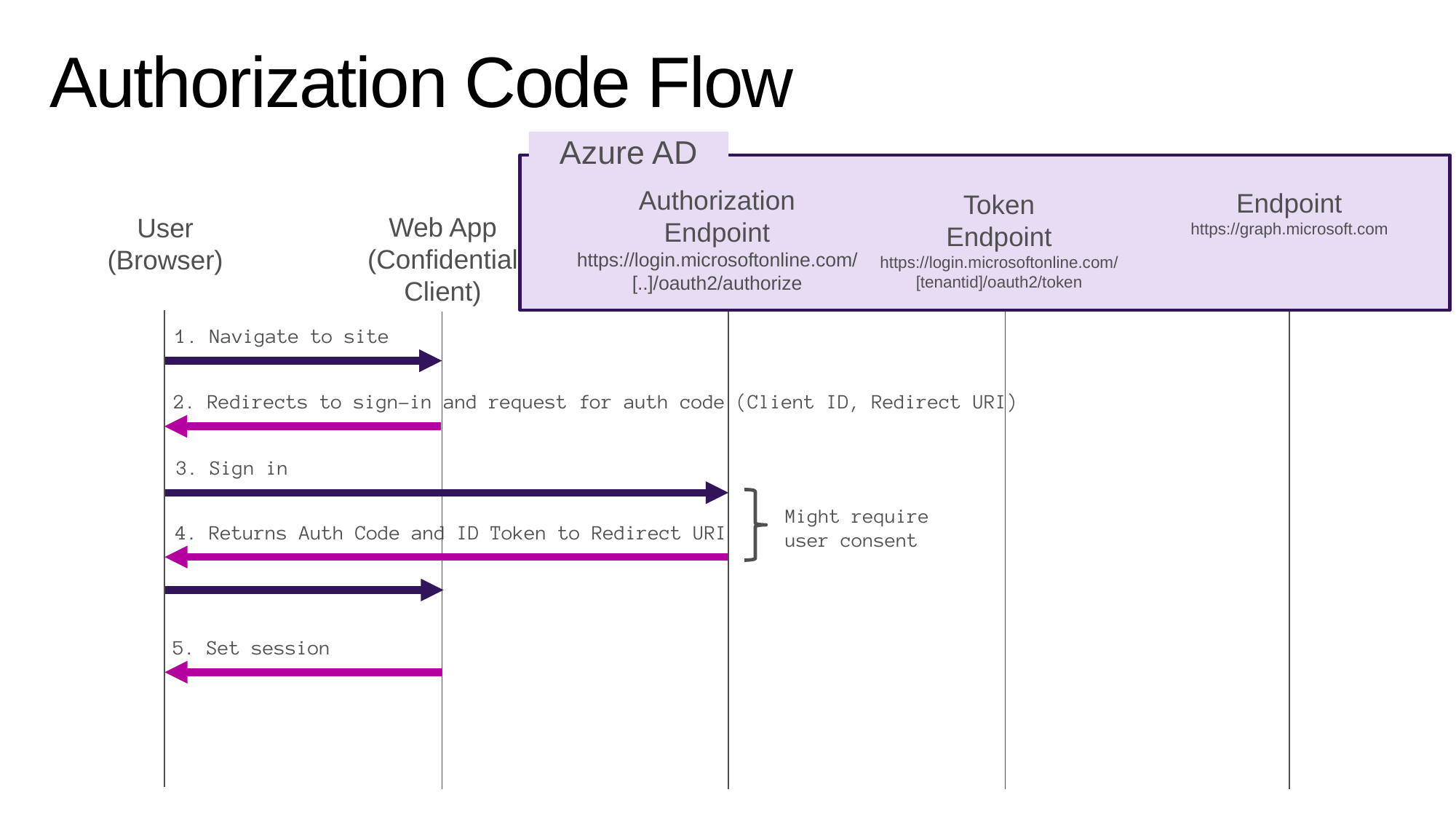

# Authorization Code Flow
Azure AD

Authorization
Endpoint
https://login.microsoftonline.com/
[..]/oauth2/authorize
Endpoint
https://graph.microsoft.com
Token
Endpoint
https://login.microsoftonline.com/
[tenantid]/oauth2/token
Web App
(Confidential Client)
User
(Browser)
1. Navigate to site
2. Redirects to sign-in and request for auth code (Client ID, Redirect URI)
3. Sign in

Might require
user consent
4. Returns Auth Code and ID Token to Redirect URI
5. Set session